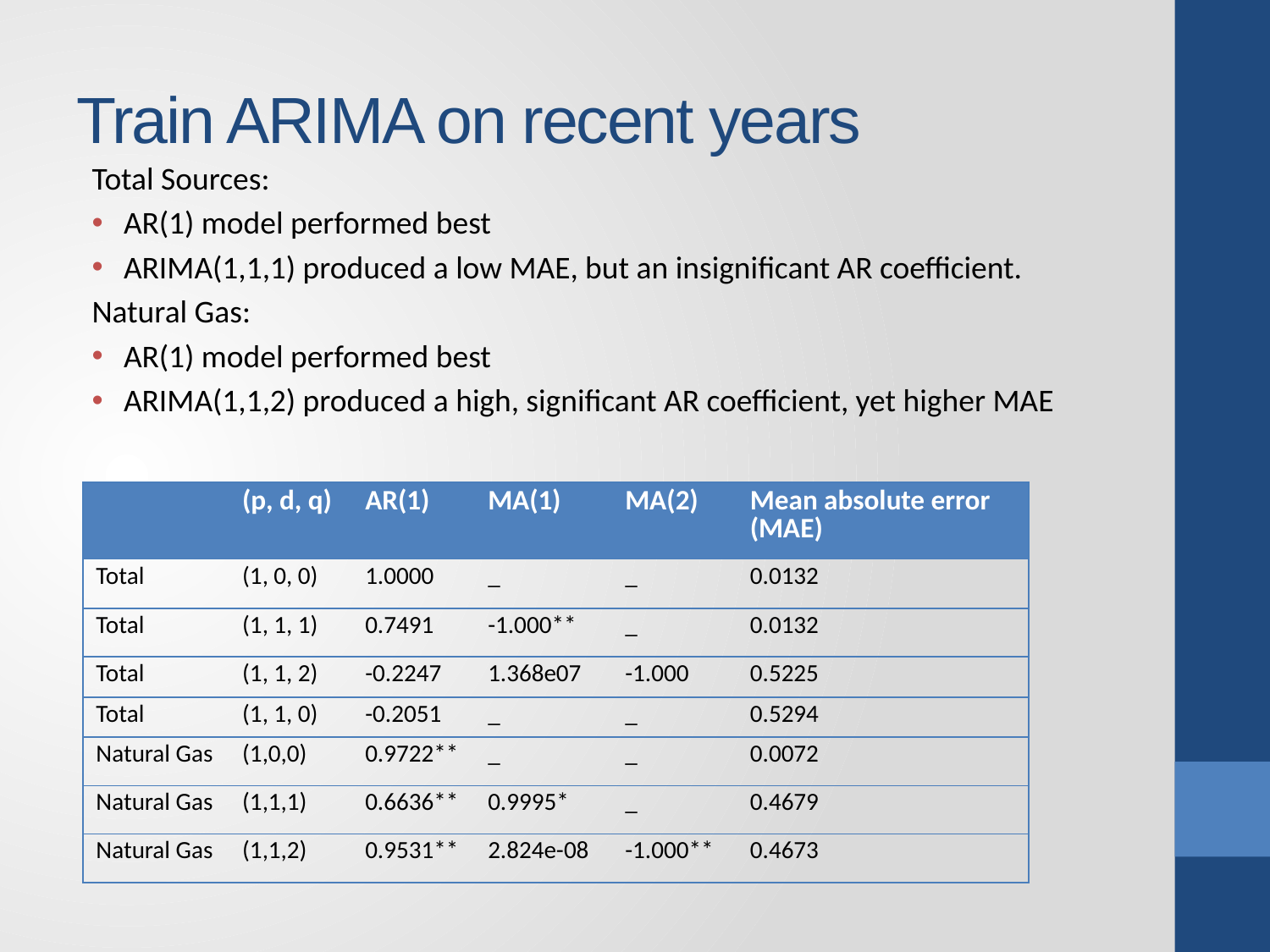

# Train ARIMA on recent years
Total Sources:
AR(1) model performed best
ARIMA(1,1,1) produced a low MAE, but an insignificant AR coefficient.
Natural Gas:
AR(1) model performed best
ARIMA(1,1,2) produced a high, significant AR coefficient, yet higher MAE

|  | (p, d, q) | AR(1) | MA(1) | MA(2) | Mean absolute error (MAE) |
| --- | --- | --- | --- | --- | --- |
| Total | (1, 0, 0) | 1.0000 | \_ | \_ | 0.0132 |
| Total | (1, 1, 1) | 0.7491 | -1.000\*\* | \_ | 0.0132 |
| Total | (1, 1, 2) | -0.2247 | 1.368e07 | -1.000 | 0.5225 |
| Total | (1, 1, 0) | -0.2051 | \_ | \_ | 0.5294 |
| Natural Gas | (1,0,0) | 0.9722\*\* | \_ | \_ | 0.0072 |
| Natural Gas | (1,1,1) | 0.6636\*\* | 0.9995\* | \_ | 0.4679 |
| Natural Gas | (1,1,2) | 0.9531\*\* | 2.824e-08 | -1.000\*\* | 0.4673 |